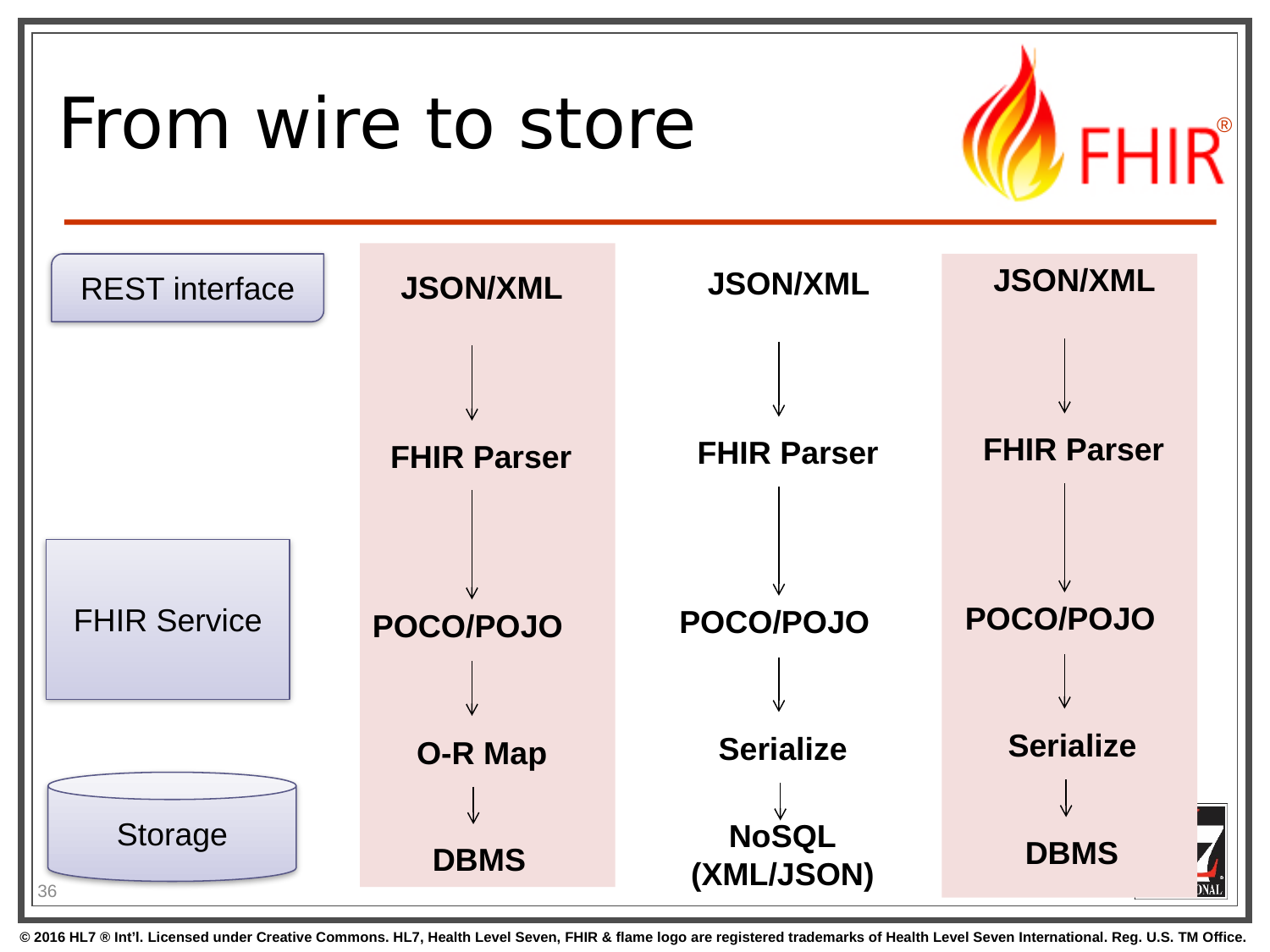

# From wire to store

REST interface

JSON/XML
FHIR Parser
POCO/POJO
Serialize
DBMS
JSON/XML
FHIR Parser
POCO/POJO
Serialize
NoSQL
(XML/JSON)
JSON/XML
FHIR Parser
POCO/POJO
O-R Map
DBMS
FHIR Service
Storage
36